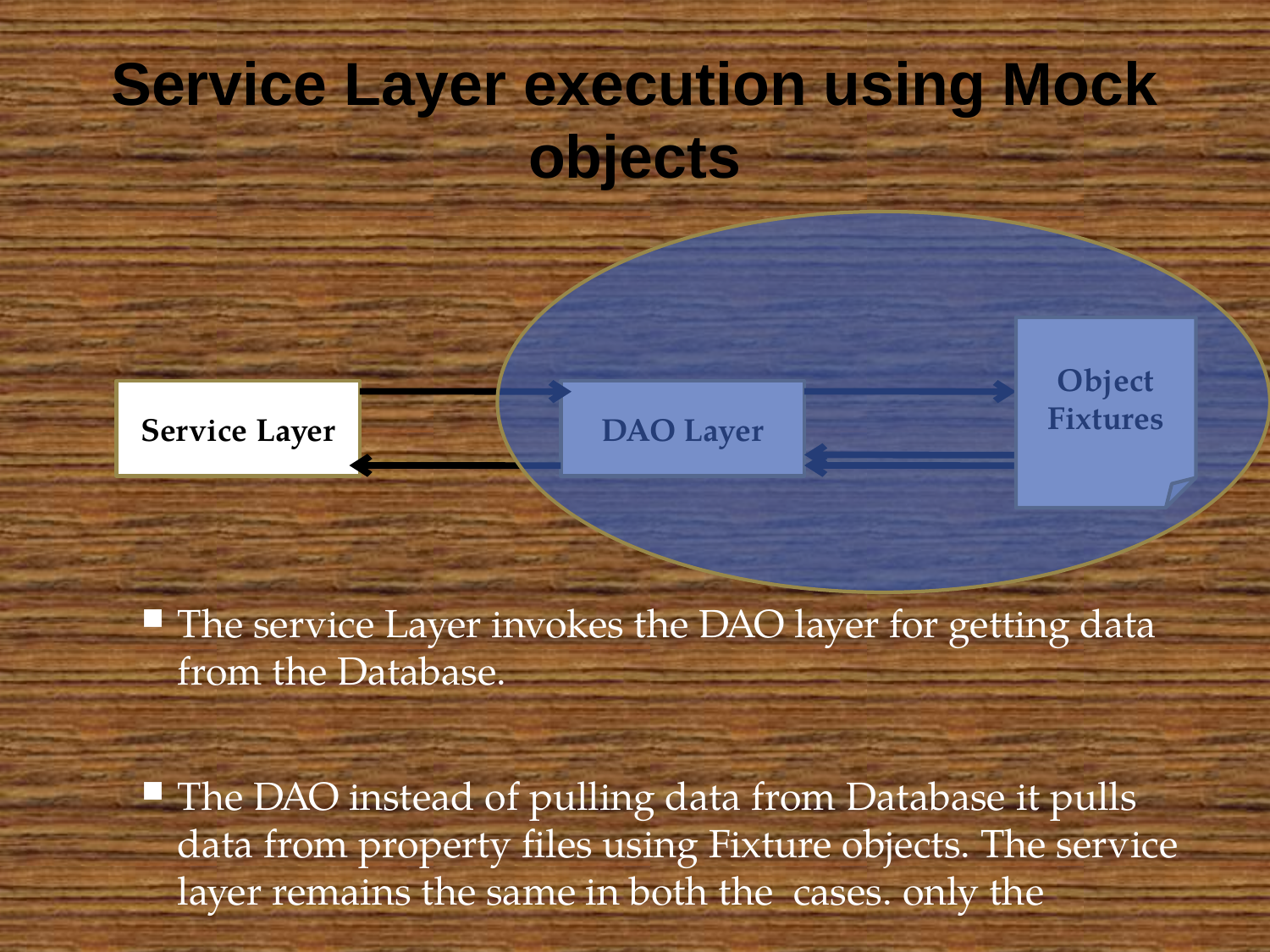

# Service Layer execution using Mock objects

Object Fixtures
Service Layer
DAO Layer
The service Layer invokes the DAO layer for getting data from the Database.

The DAO instead of pulling data from Database it pulls data from property files using Fixture objects. The service layer remains the same in both the  cases. only the